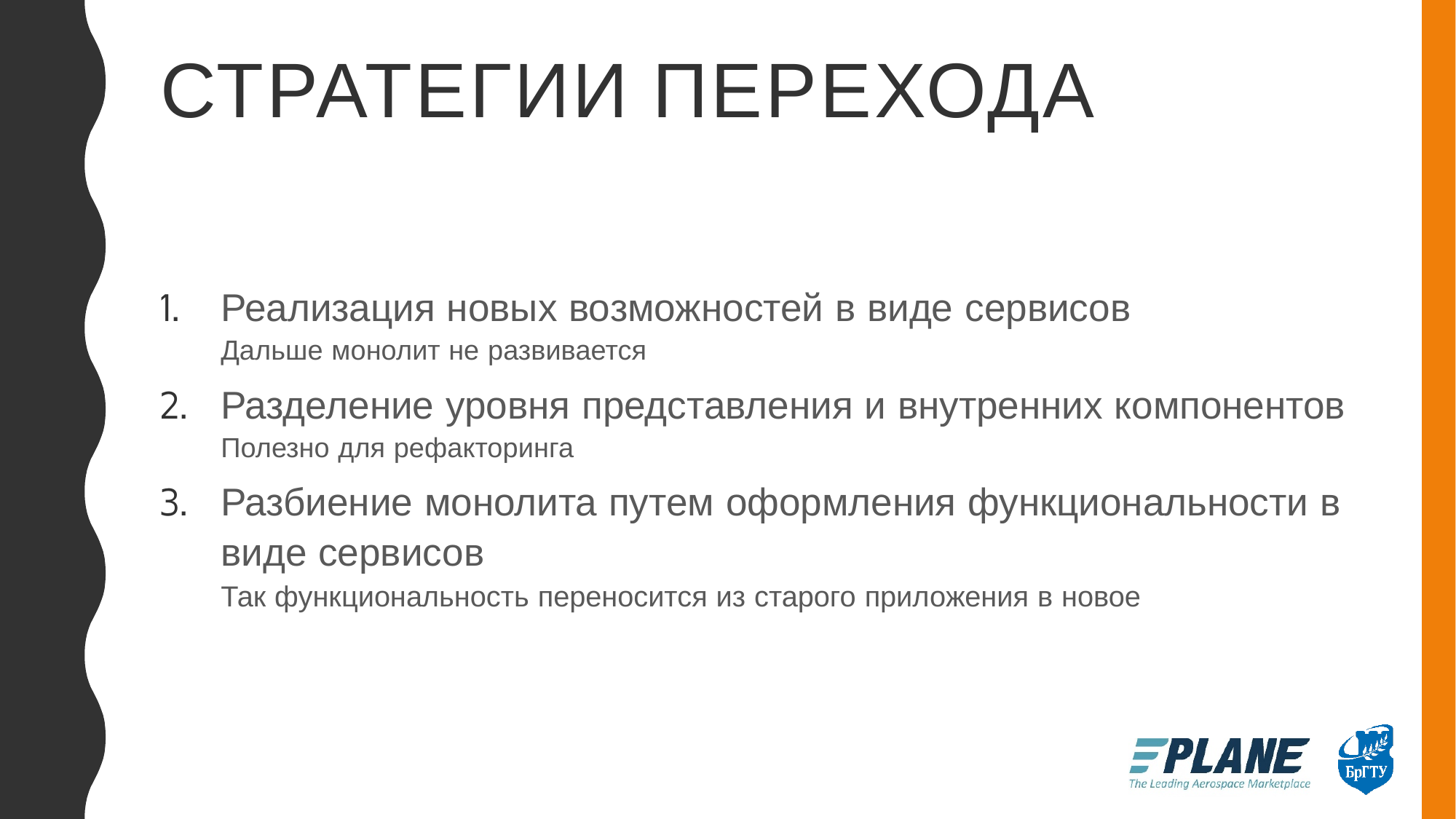

# Стратегии перехода
Реализация новых возможностей в виде сервисов
Дальше монолит не развивается
Разделение уровня представления и внутренних компонентов
Полезно для рефакторинга
Разбиение монолита путем оформления функциональности в виде сервисов
Так функциональность переносится из старого приложения в новое